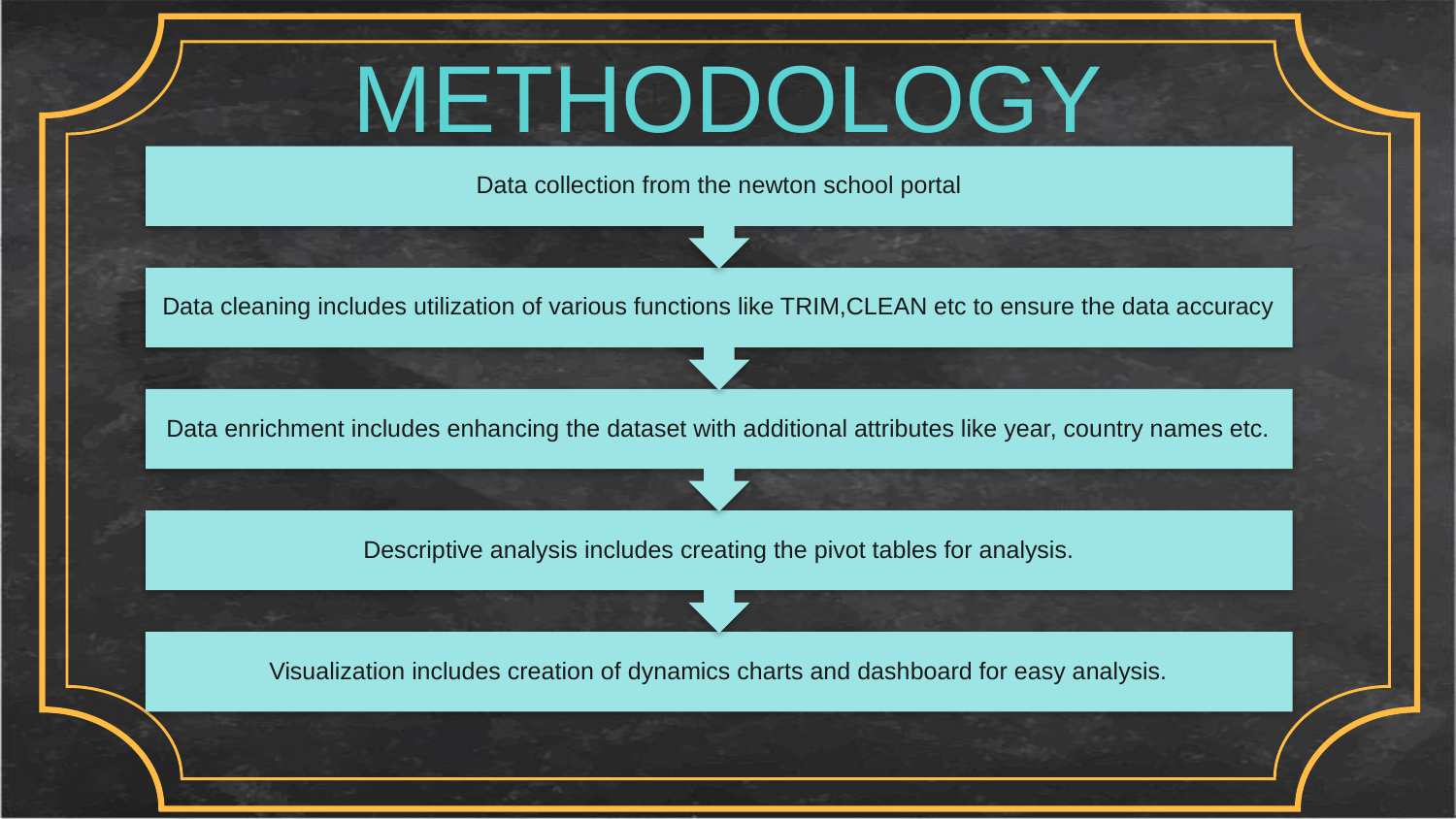

# METHODOLOGY
Visualization includes creation of dynamics charts and dashboard for easy analysis.
Descriptive analysis includes creating the pivot tables for analysis.
Data enrichment includes enhancing the dataset with additional attributes like year, country names etc.
Data cleaning includes utilization of various functions like TRIM,CLEAN etc to ensure the data accuracy
Data collection from the newton school portal